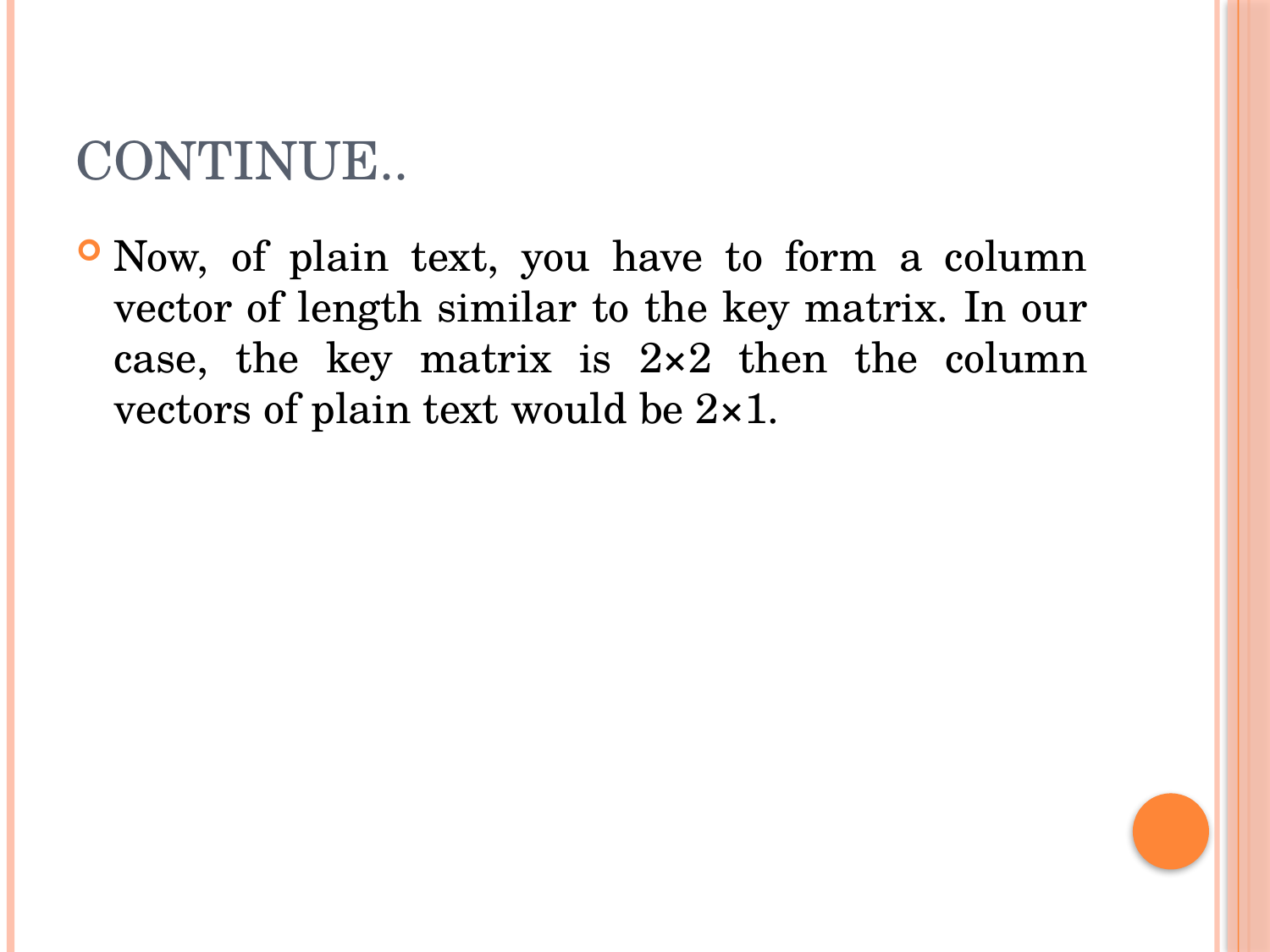

# Continue..
Now, of plain text, you have to form a column vector of length similar to the key matrix. In our case, the key matrix is 2×2 then the column vectors of plain text would be 2×1.